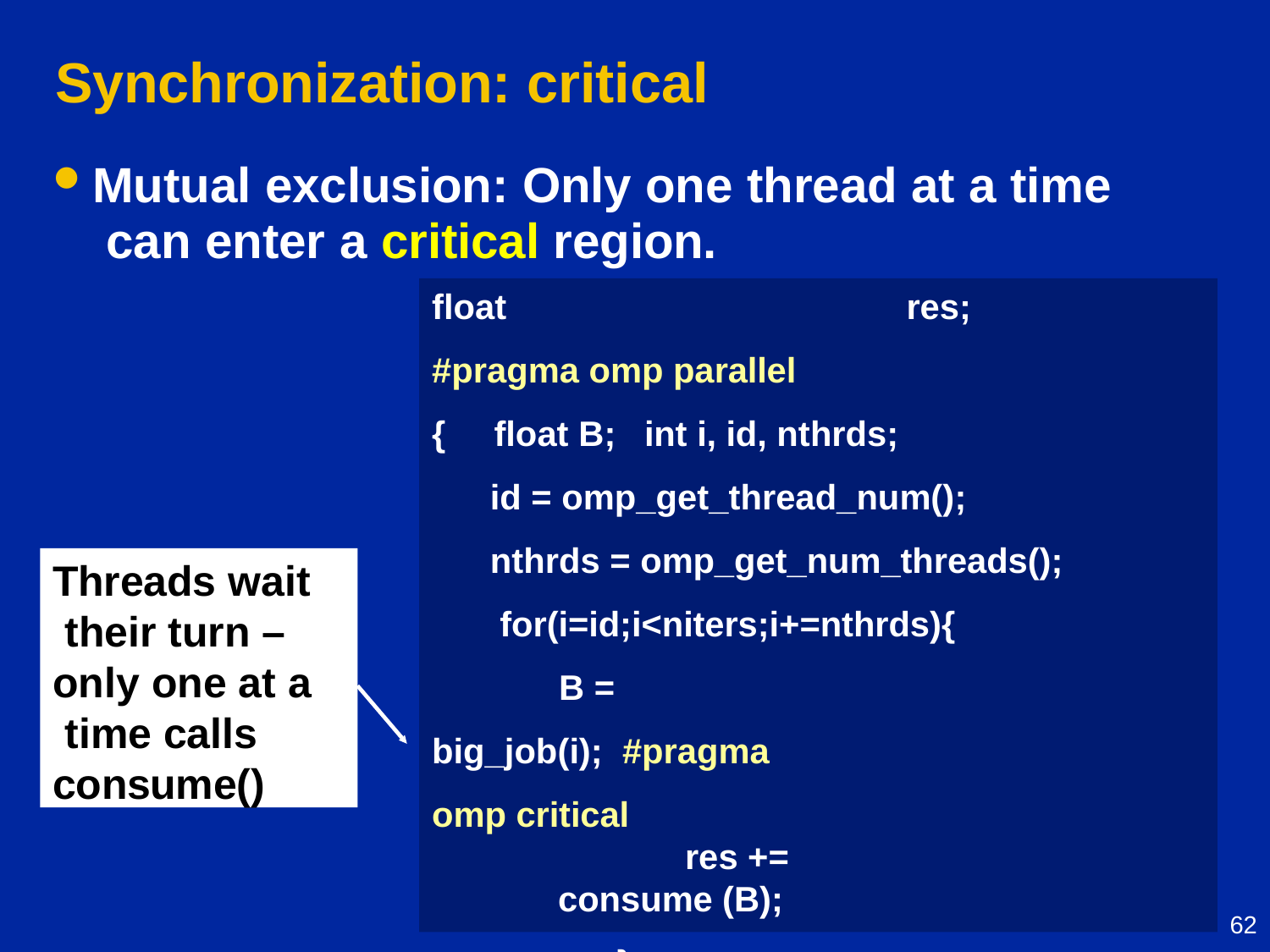

# Synchronization: critical
Mutual exclusion: Only one thread at a time  can enter a critical region.
float	res;
#pragma omp parallel

{	float B;	int i, id, nthrds;
id = omp_get_thread_num();  nthrds = omp_get_num_threads();  for(i=id;i<niters;i+=nthrds){
B =	big_job(i);  #pragma omp critical
res += consume (B);
}
}
Threads wait  their turn –  only one at a  time calls  consume()
Threads wait
their turn –  only one at a  time calls  consume()

62